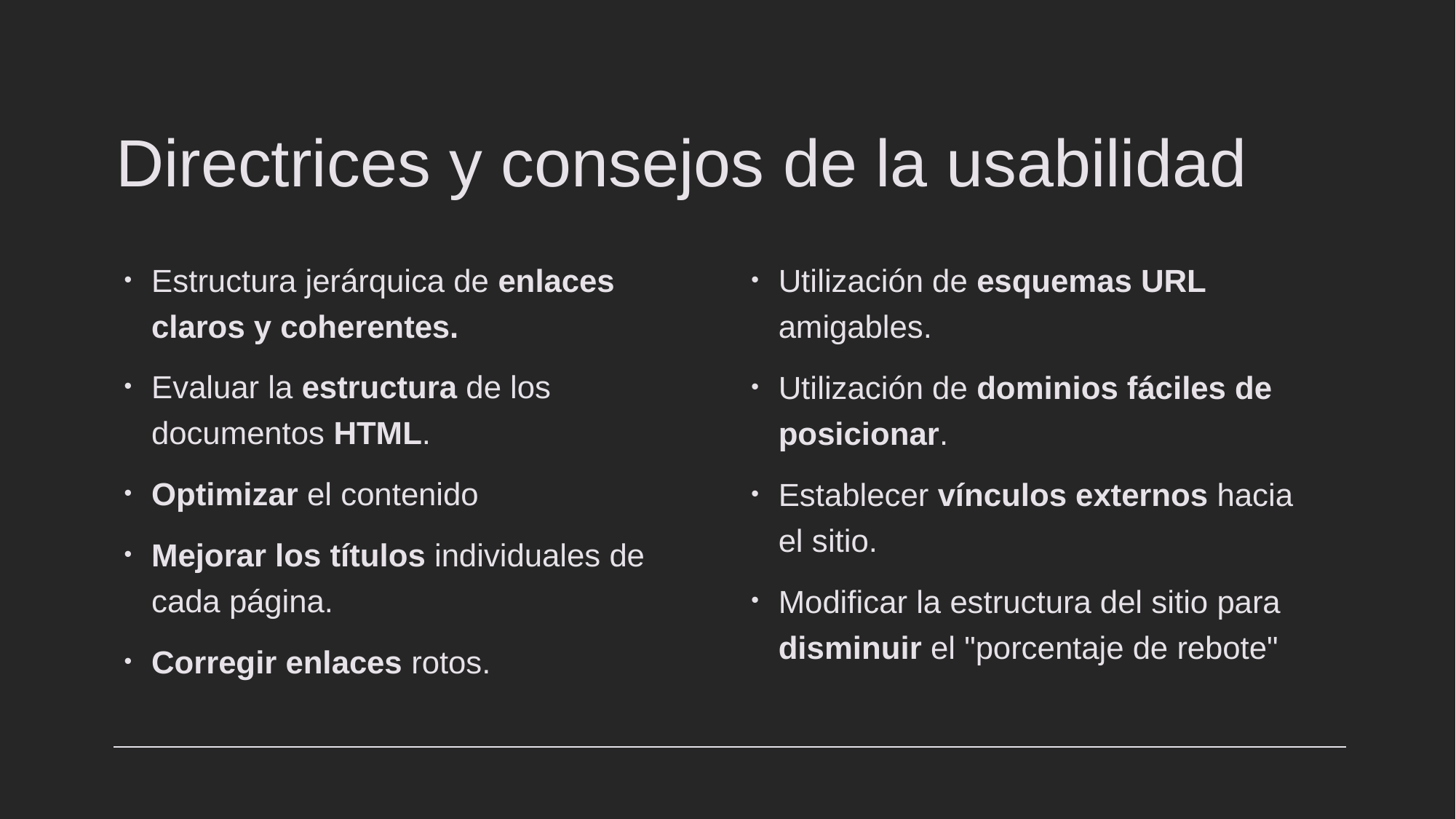

# Directrices y consejos de la usabilidad
Estructura jerárquica de enlaces claros y coherentes.
Evaluar la estructura de los documentos HTML.
Optimizar el contenido
Mejorar los títulos individuales de cada página.
Corregir enlaces rotos.

Utilización de esquemas URL amigables.
Utilización de dominios fáciles de posicionar.
Establecer vínculos externos hacia el sitio.
Modificar la estructura del sitio para disminuir el "porcentaje de rebote"